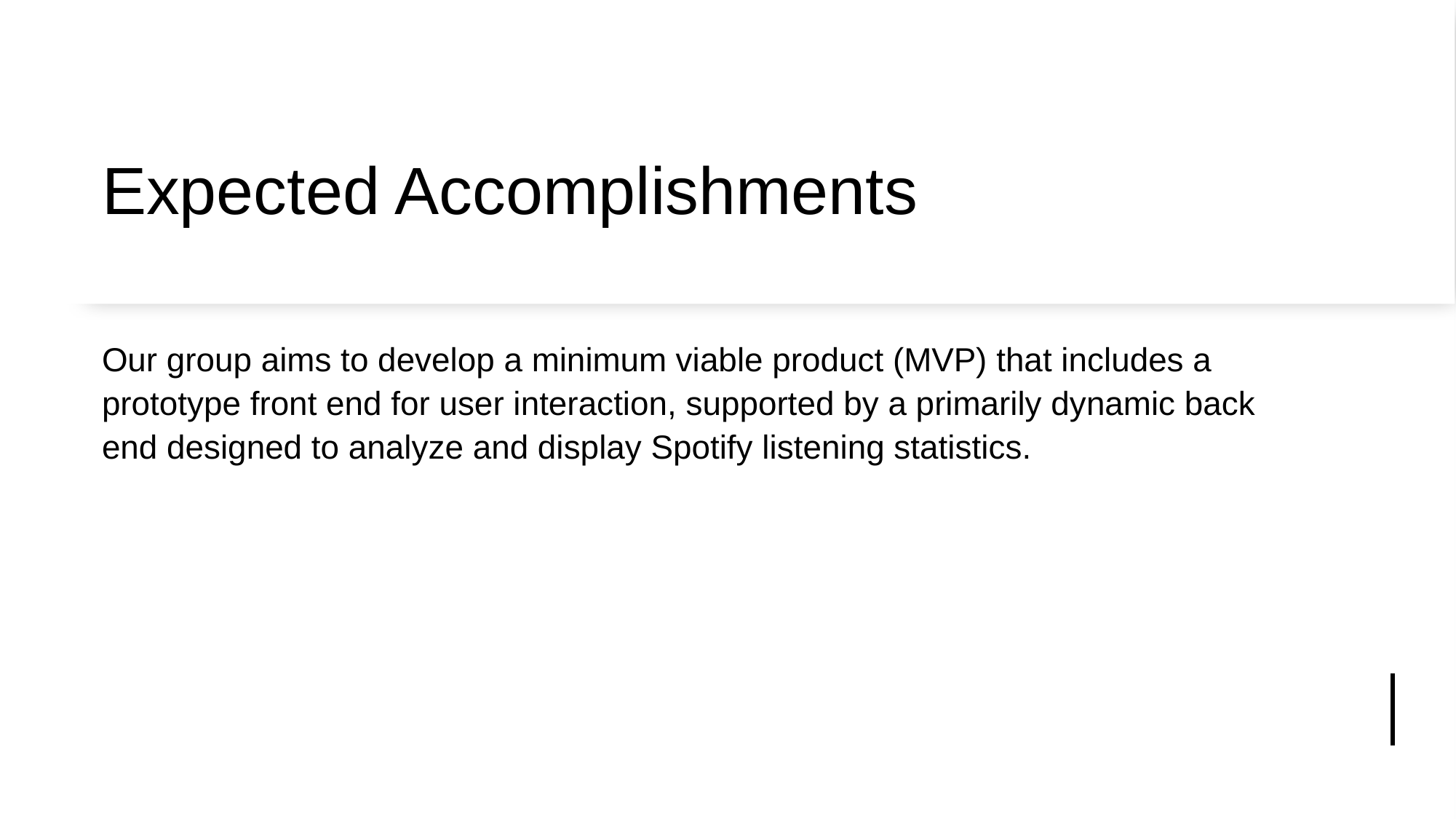

# Expected Accomplishments
Our group aims to develop a minimum viable product (MVP) that includes a prototype front end for user interaction, supported by a primarily dynamic back end designed to analyze and display Spotify listening statistics.